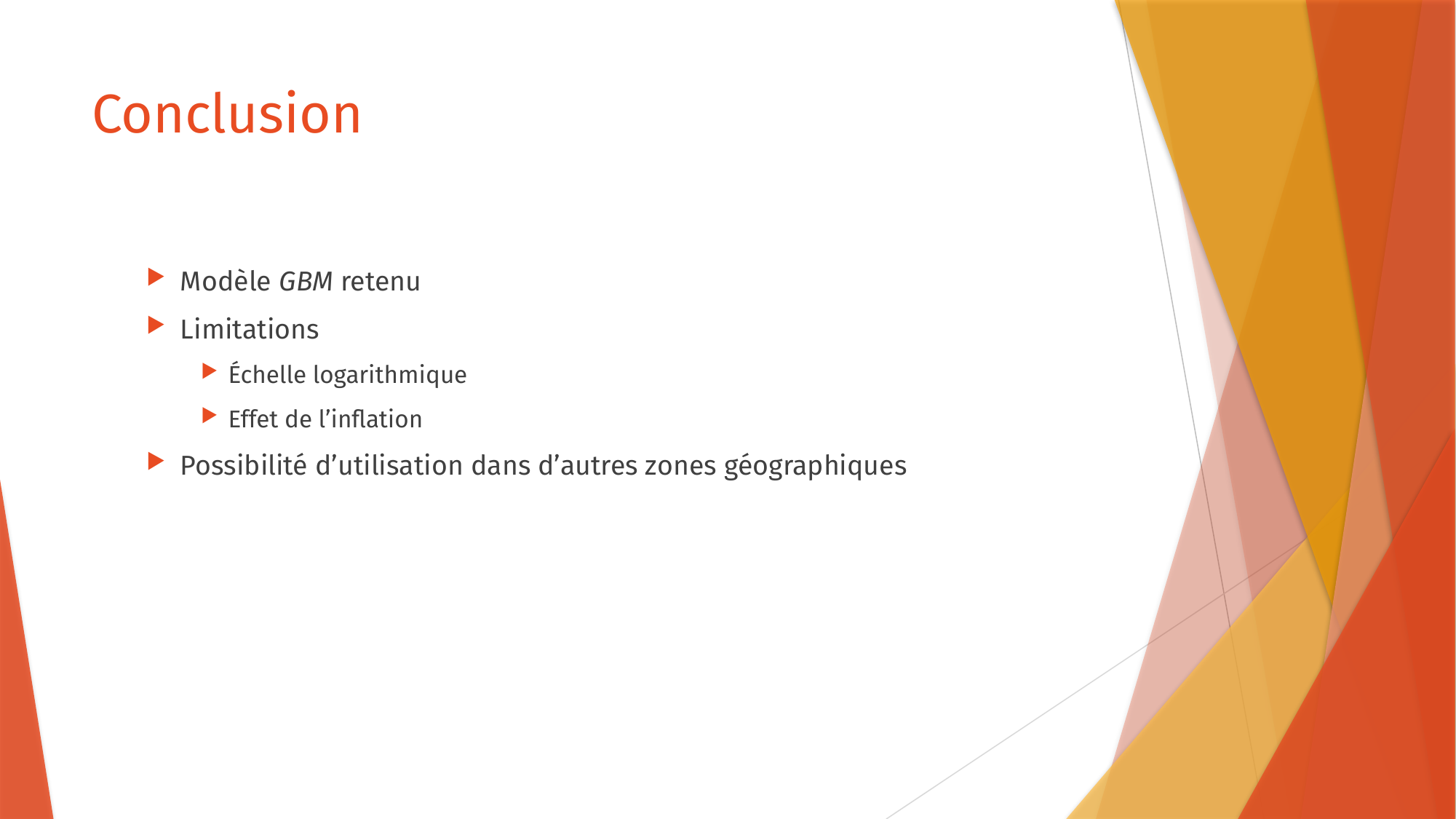

# Conclusion
Modèle GBM retenu
Limitations
Échelle logarithmique
Effet de l’inflation
Possibilité d’utilisation dans d’autres zones géographiques